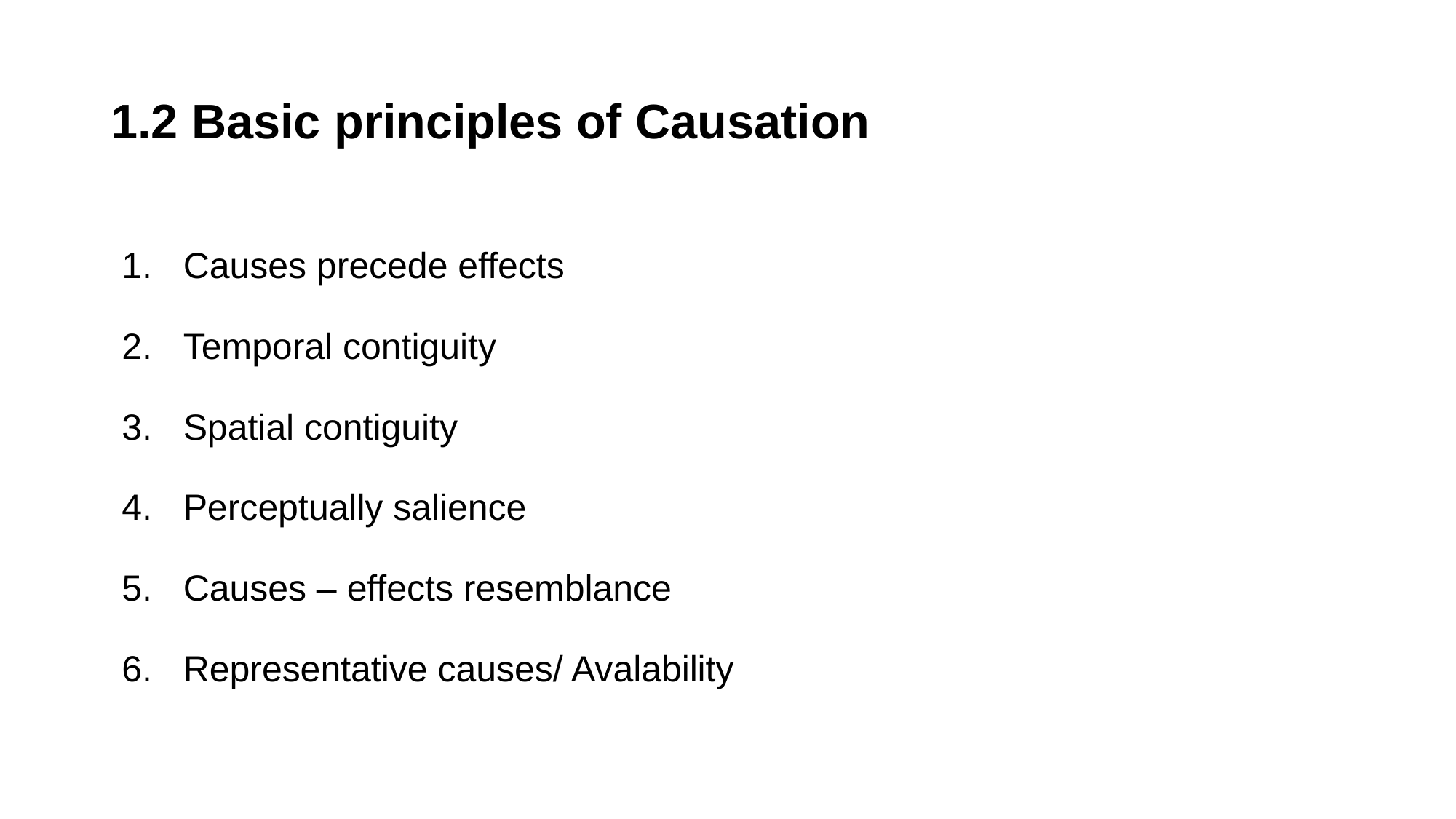

# 1.2 Basic principles of Causation
Causes precede effects
Temporal contiguity
Spatial contiguity
Perceptually salience
Causes – effects resemblance
Representative causes/ Avalability